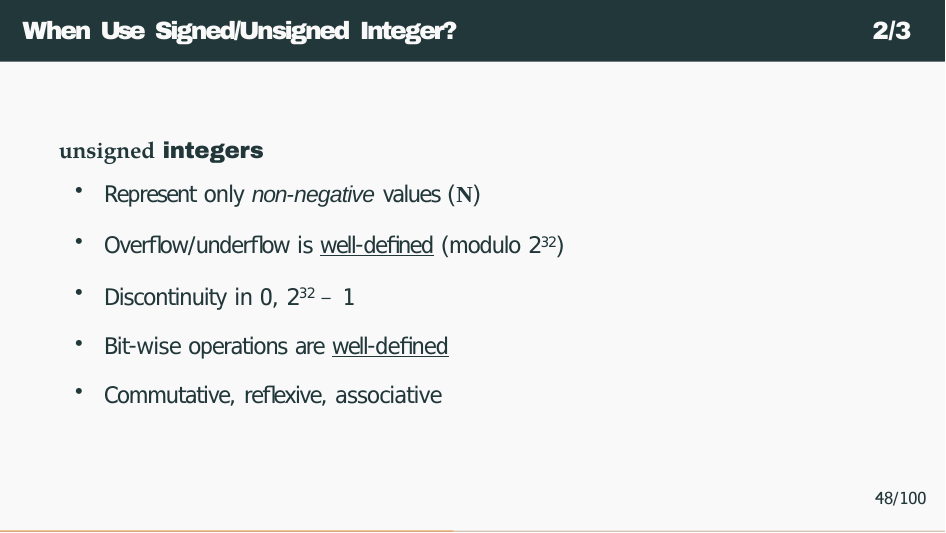

# When Use Signed/Unsigned Integer?
2/3
unsigned integers
Represent only non-negative values (N)
Overflow/underflow is well-defined (modulo 232)
Discontinuity in 0, 232 − 1
Bit-wise operations are well-defined
Commutative, reflexive, associative
48/100